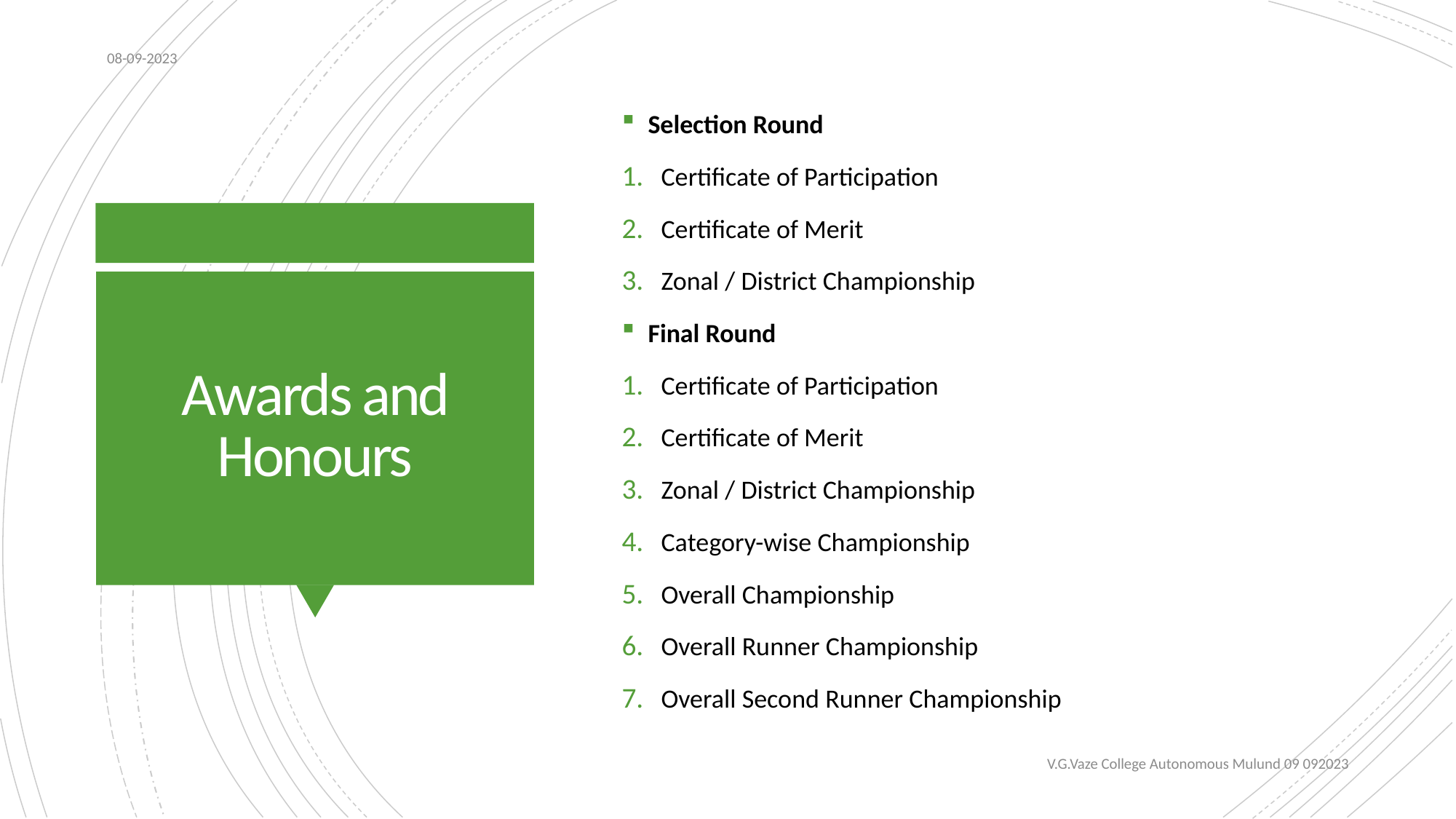

08-09-2023
Selection Round
Certificate of Participation
Certificate of Merit
Zonal / District Championship
Final Round
Certificate of Participation
Certificate of Merit
Zonal / District Championship
Category-wise Championship
Overall Championship
Overall Runner Championship
Overall Second Runner Championship

# Awards and Honours
V.G.Vaze College Autonomous Mulund 09 092023